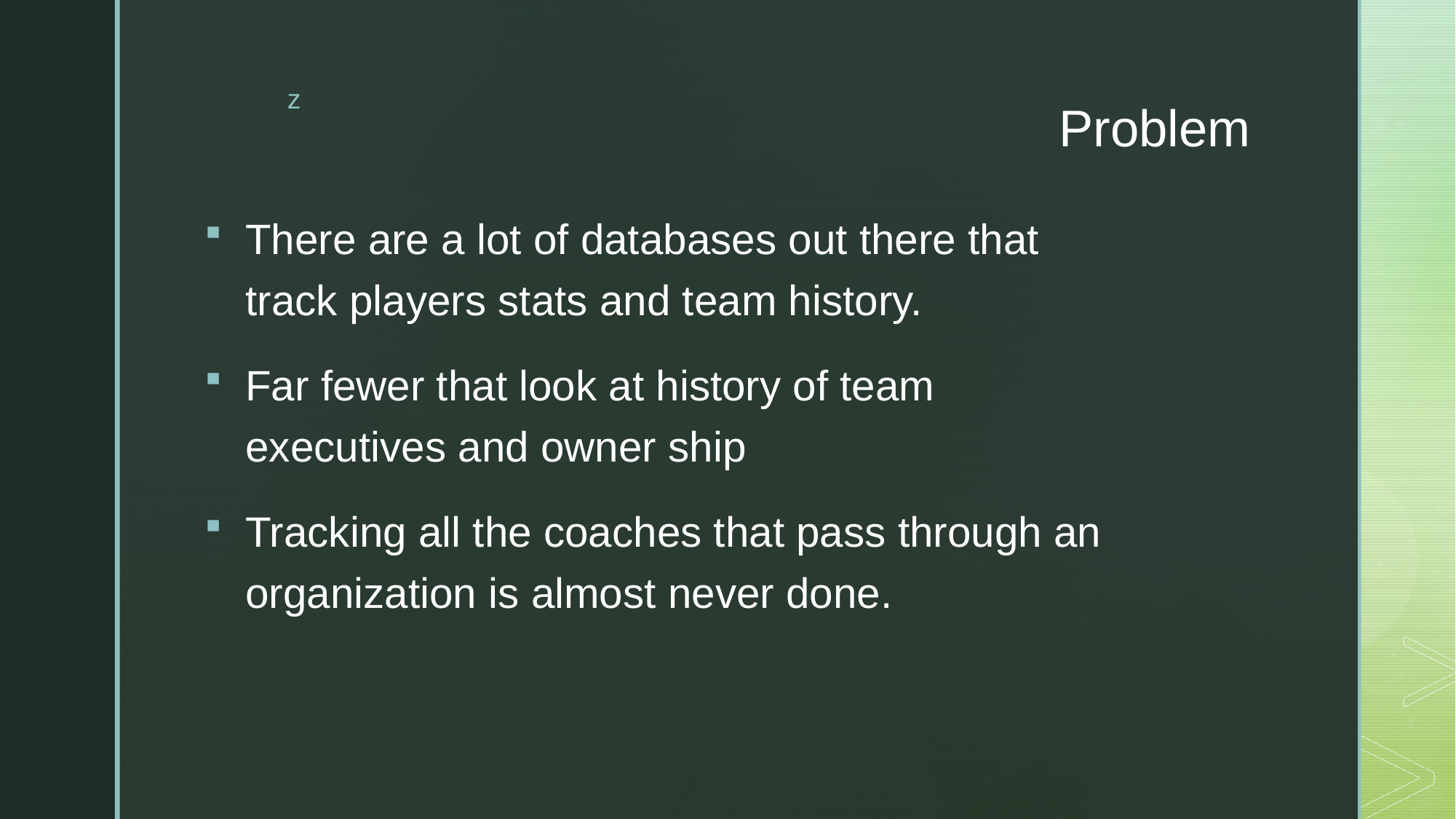

# Problem
There are a lot of databases out there that track players stats and team history.
Far fewer that look at history of team executives and owner ship
Tracking all the coaches that pass through an organization is almost never done.